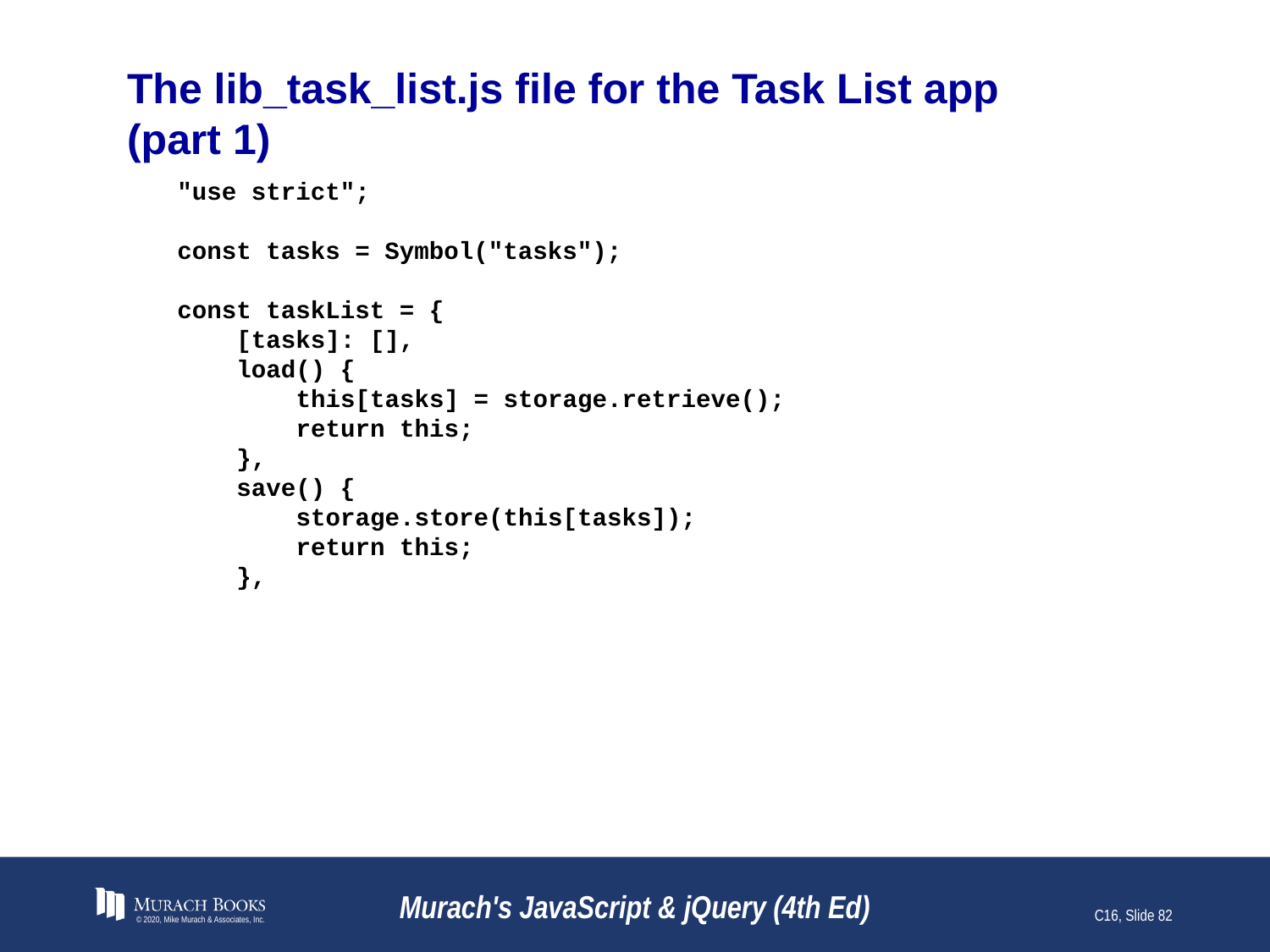

# The lib_task_list.js file for the Task List app (part 1)
"use strict";

const tasks = Symbol("tasks");

const taskList = {
    [tasks]: [],
    load() {
        this[tasks] = storage.retrieve();
        return this;
    },
    save() {
        storage.store(this[tasks]);
        return this;
    },

© 2020, Mike Murach & Associates, Inc.
Murach's JavaScript & jQuery (4th Ed)

C16, Slide 82